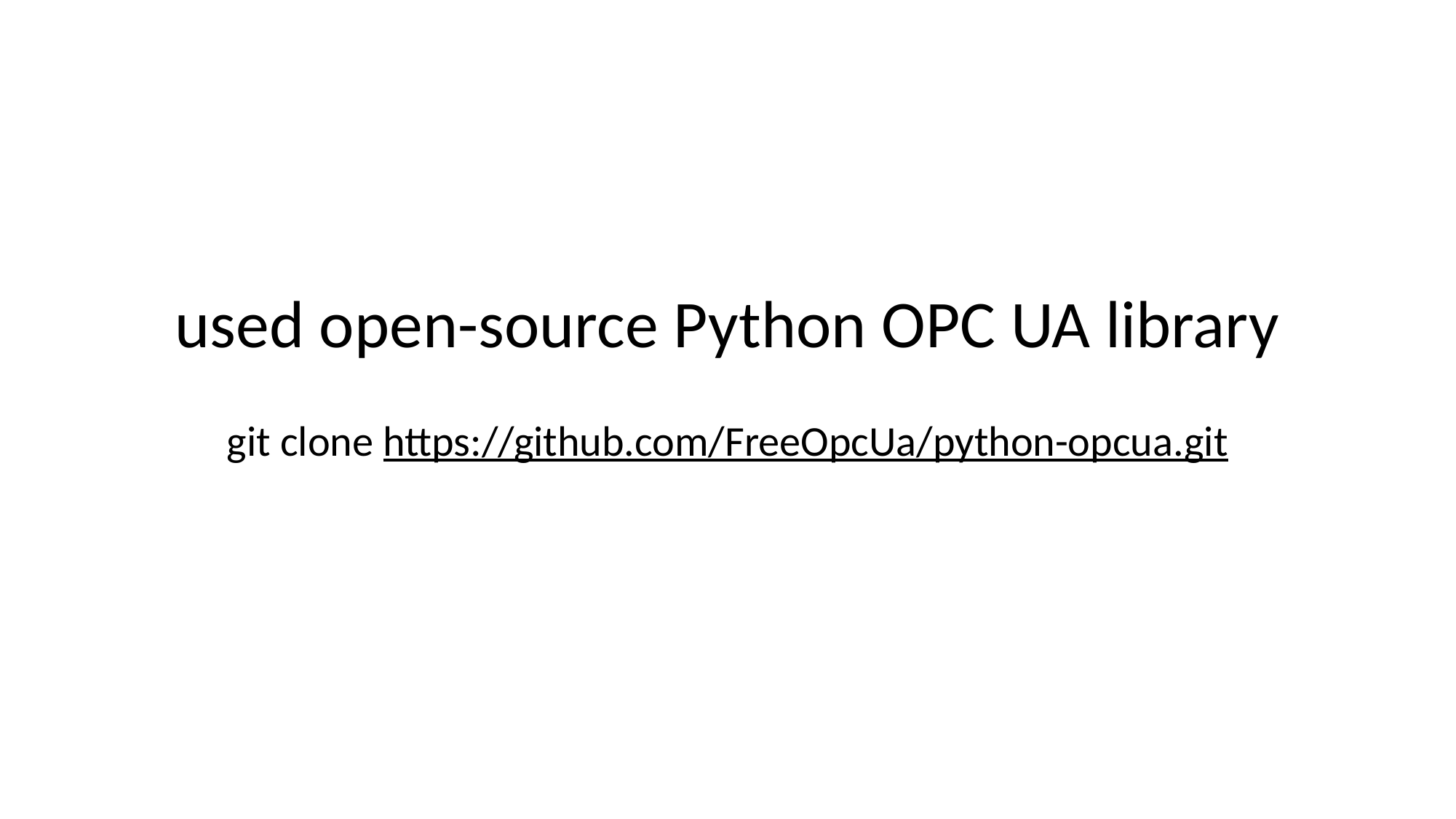

# used open-source Python OPC UA library
git clone https://github.com/FreeOpcUa/python-opcua.git